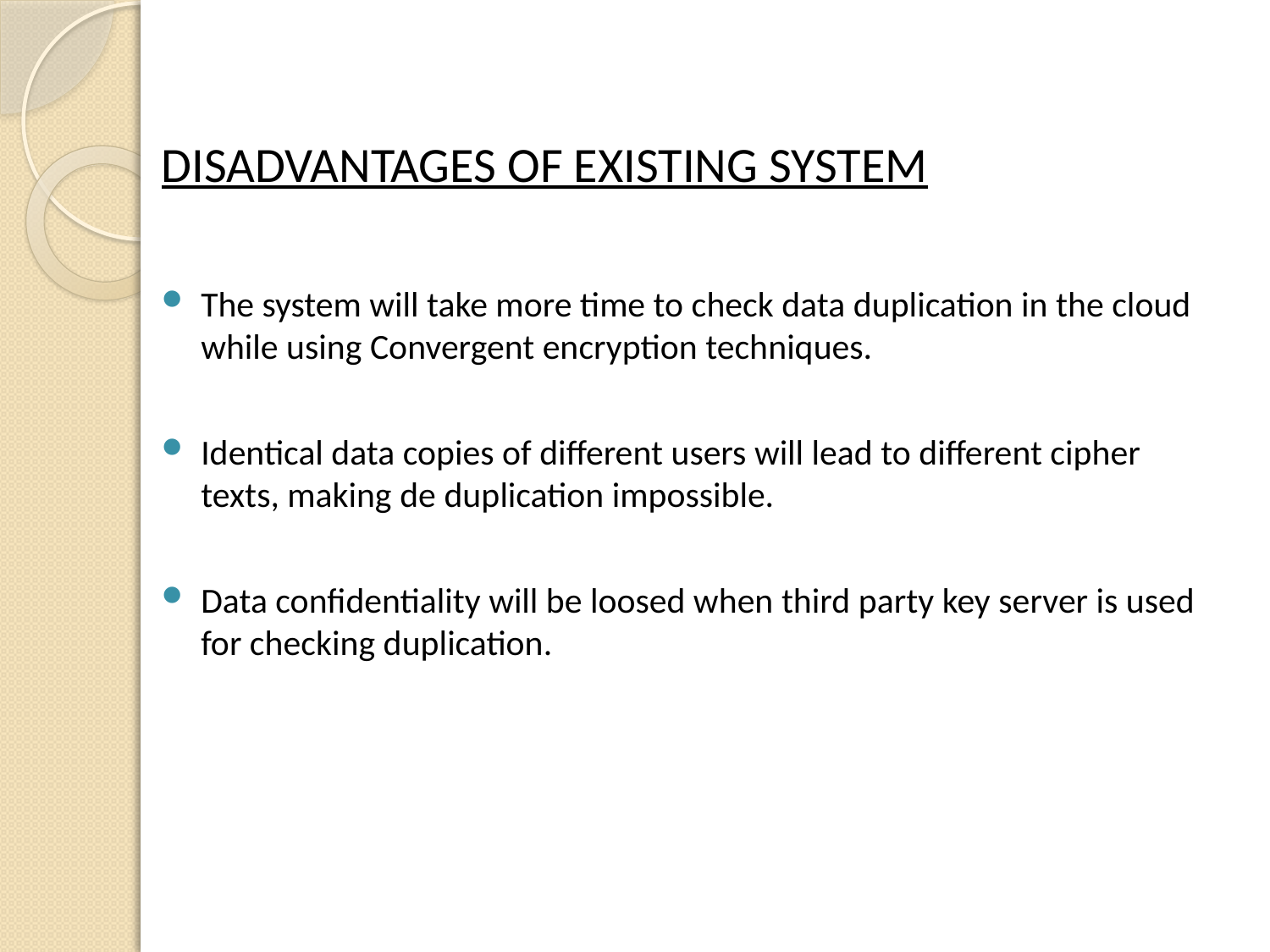

DISADVANTAGES OF EXISTING SYSTEM

The system will take more time to check data duplication in the cloud while using Convergent encryption techniques.

Identical data copies of different users will lead to different cipher texts, making de duplication impossible.

Data confidentiality will be loosed when third party key server is used for checking duplication.